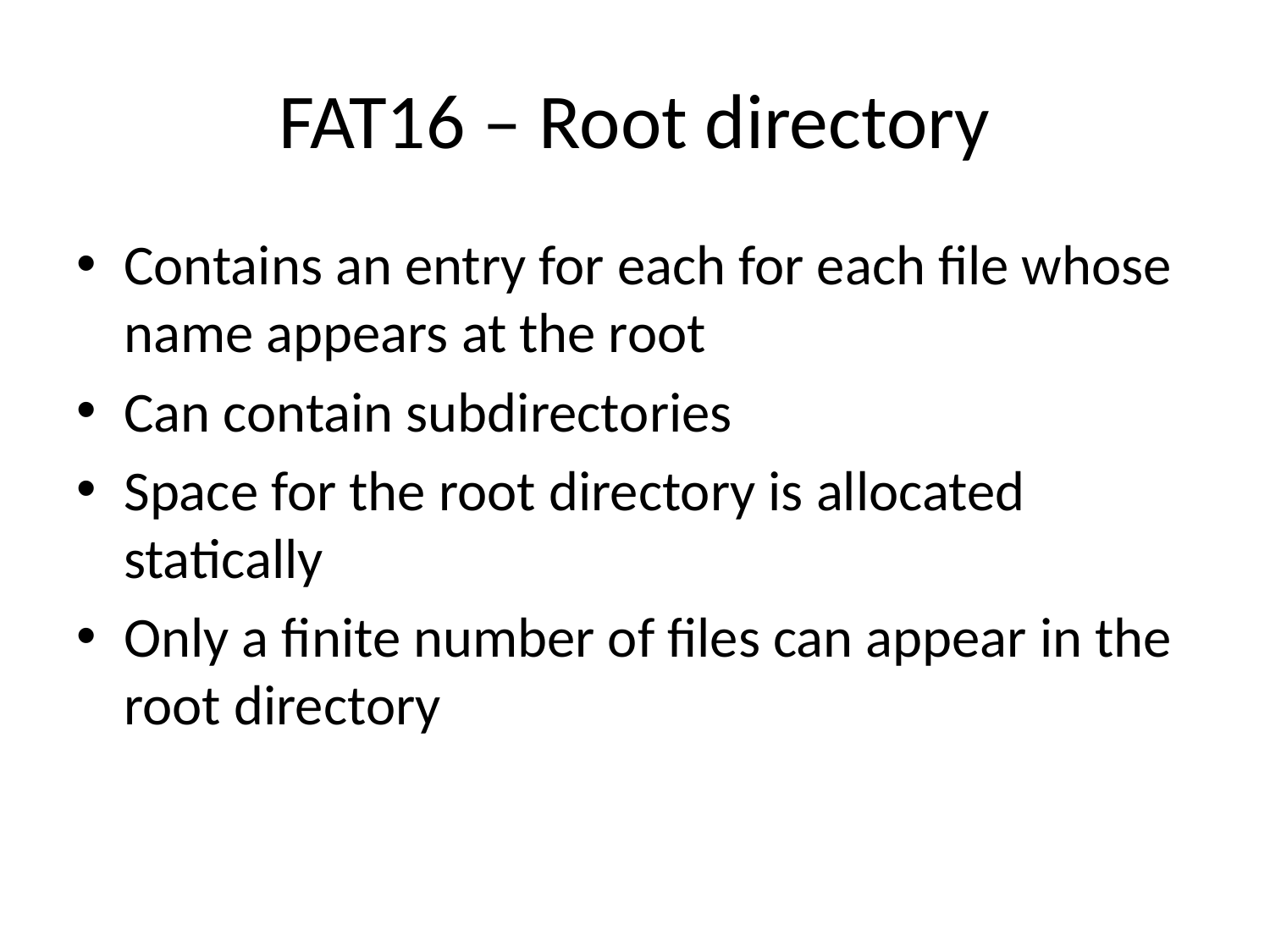

# FAT16 – Root directory
Contains an entry for each for each file whose name appears at the root
Can contain subdirectories
Space for the root directory is allocated statically
Only a finite number of files can appear in the root directory